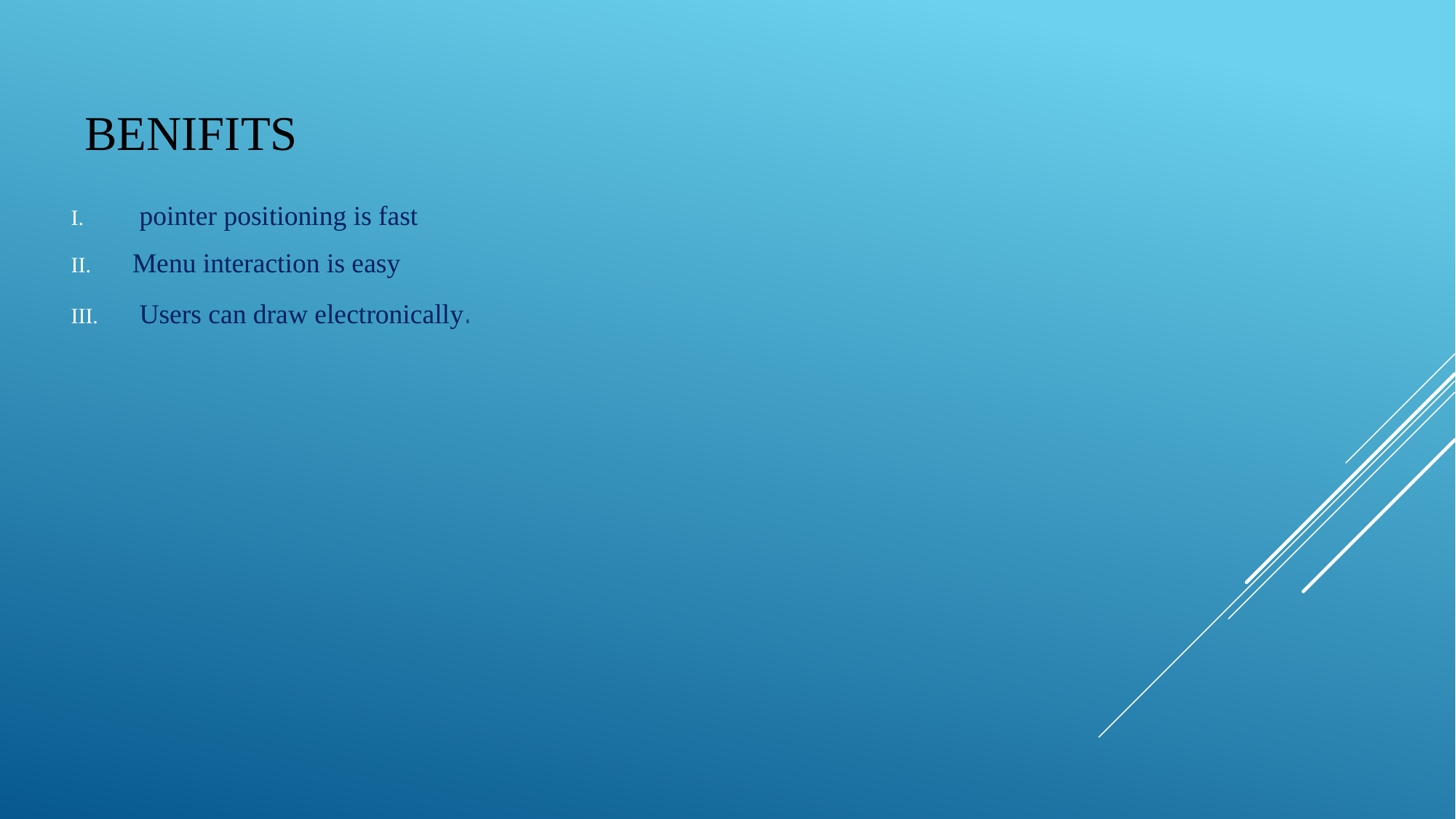

# Benifits
 pointer positioning is fast
Menu interaction is easy
 Users can draw electronically.